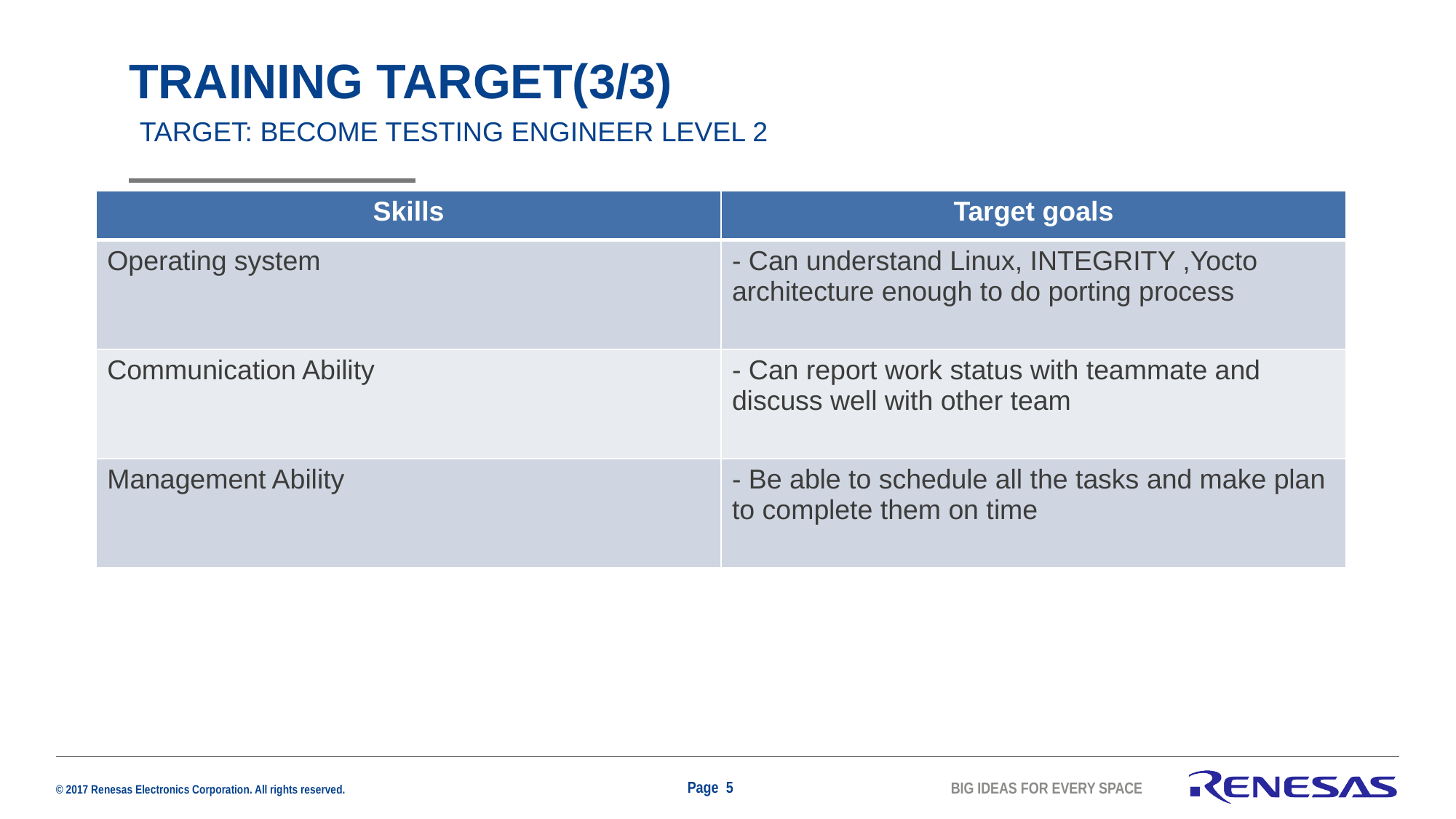

Training target(3/3)
TARGET: BECOME TESTING ENGINEER LEVEL 2
| Skills | Target goals |
| --- | --- |
| Operating system | - Can understand Linux, INTEGRITY ,Yocto architecture enough to do porting process |
| Communication Ability | - Can report work status with teammate and discuss well with other team |
| Management Ability | - Be able to schedule all the tasks and make plan to complete them on time |

Page  5